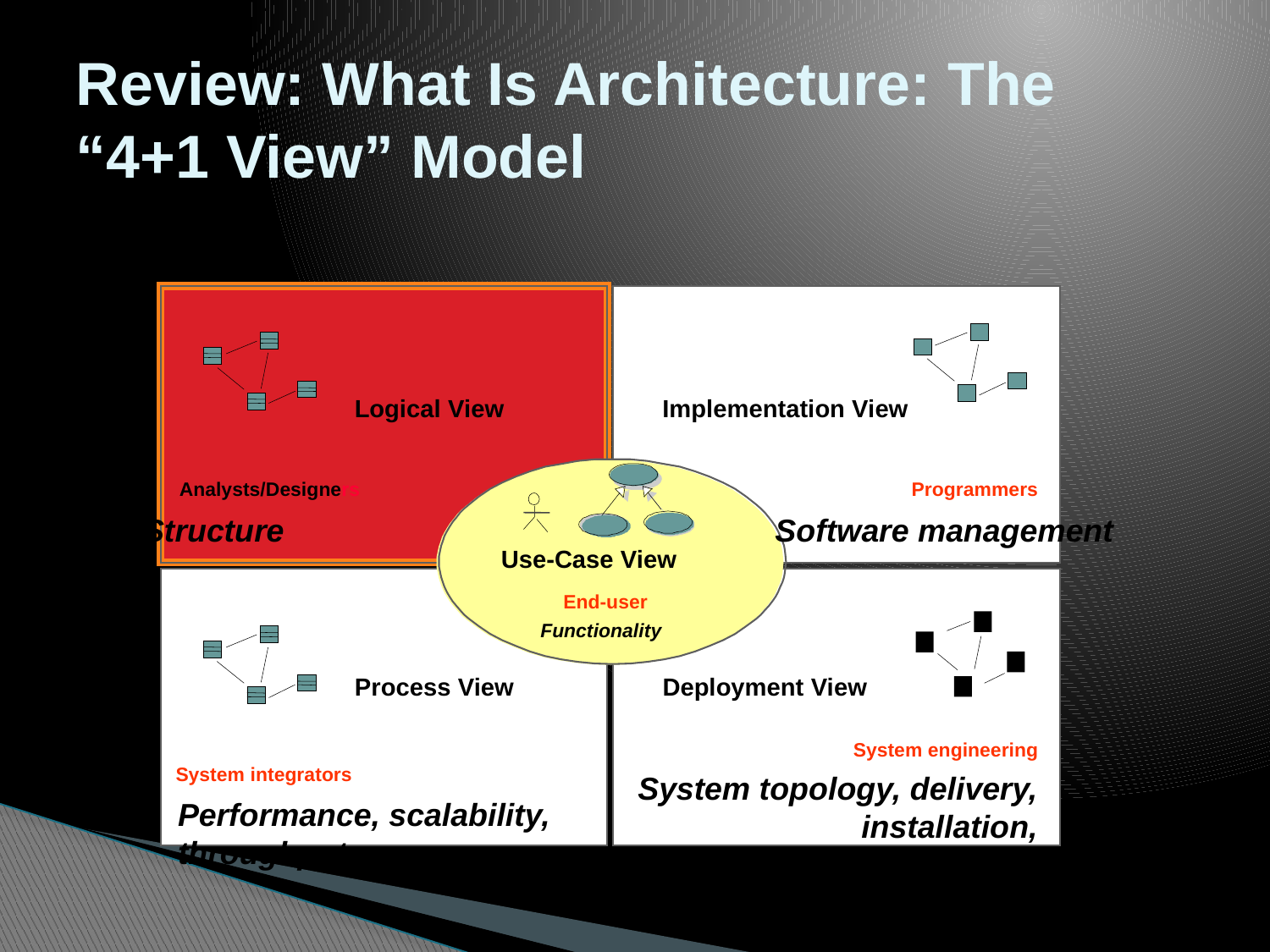

# Review: What Is Architecture: The “4+1 View” Model

Logical View
Implementation View

Analysts/Designers
Programmers

Structure
Software management

Use-Case View

End-user

Functionality

Process View
Deployment View
System engineering
System integrators
System topology, delivery,
installation, communication
Performance, scalability,
throughput